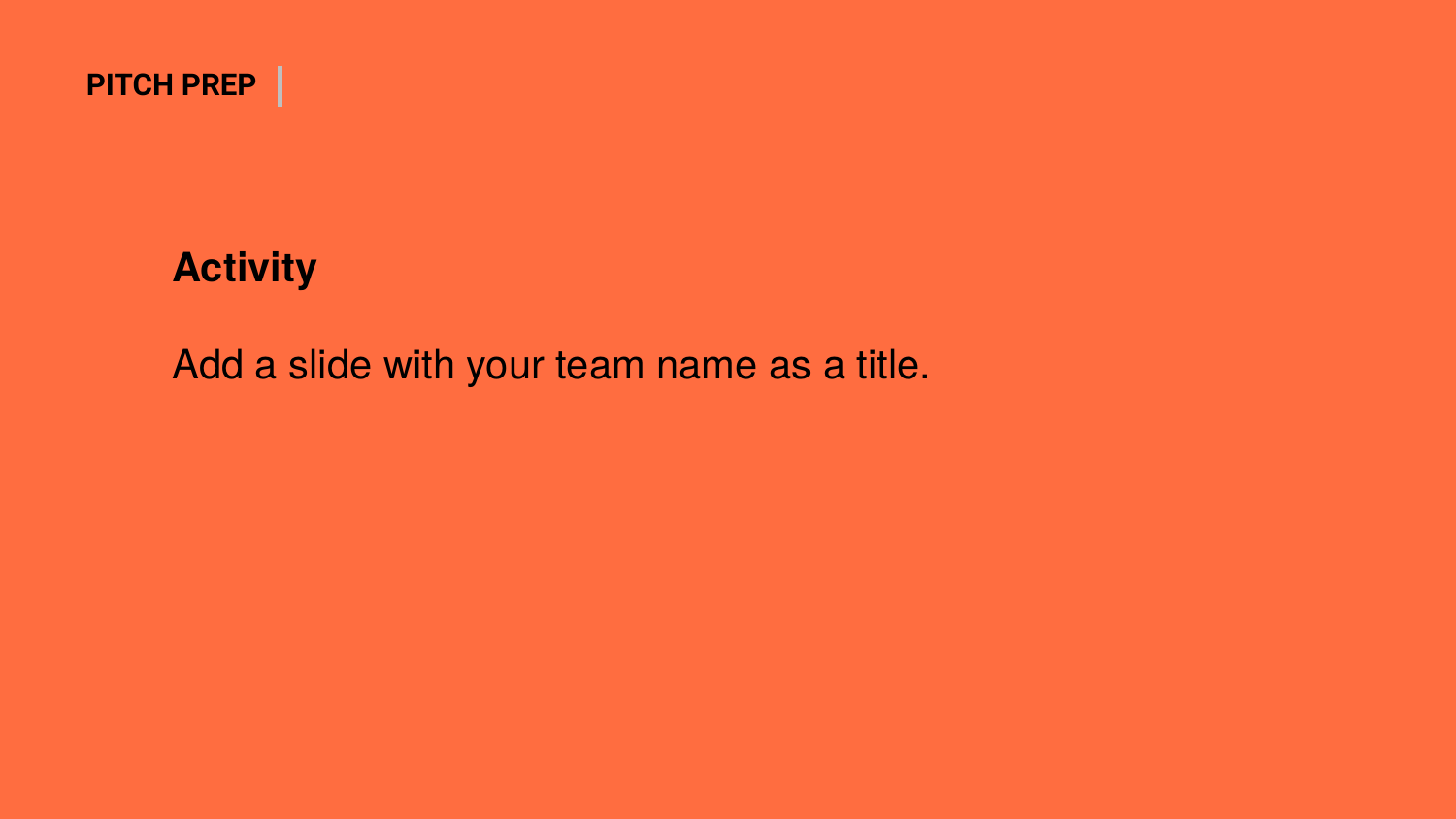

PITCH PREP

Activity

Add a slide with your team name as a title.